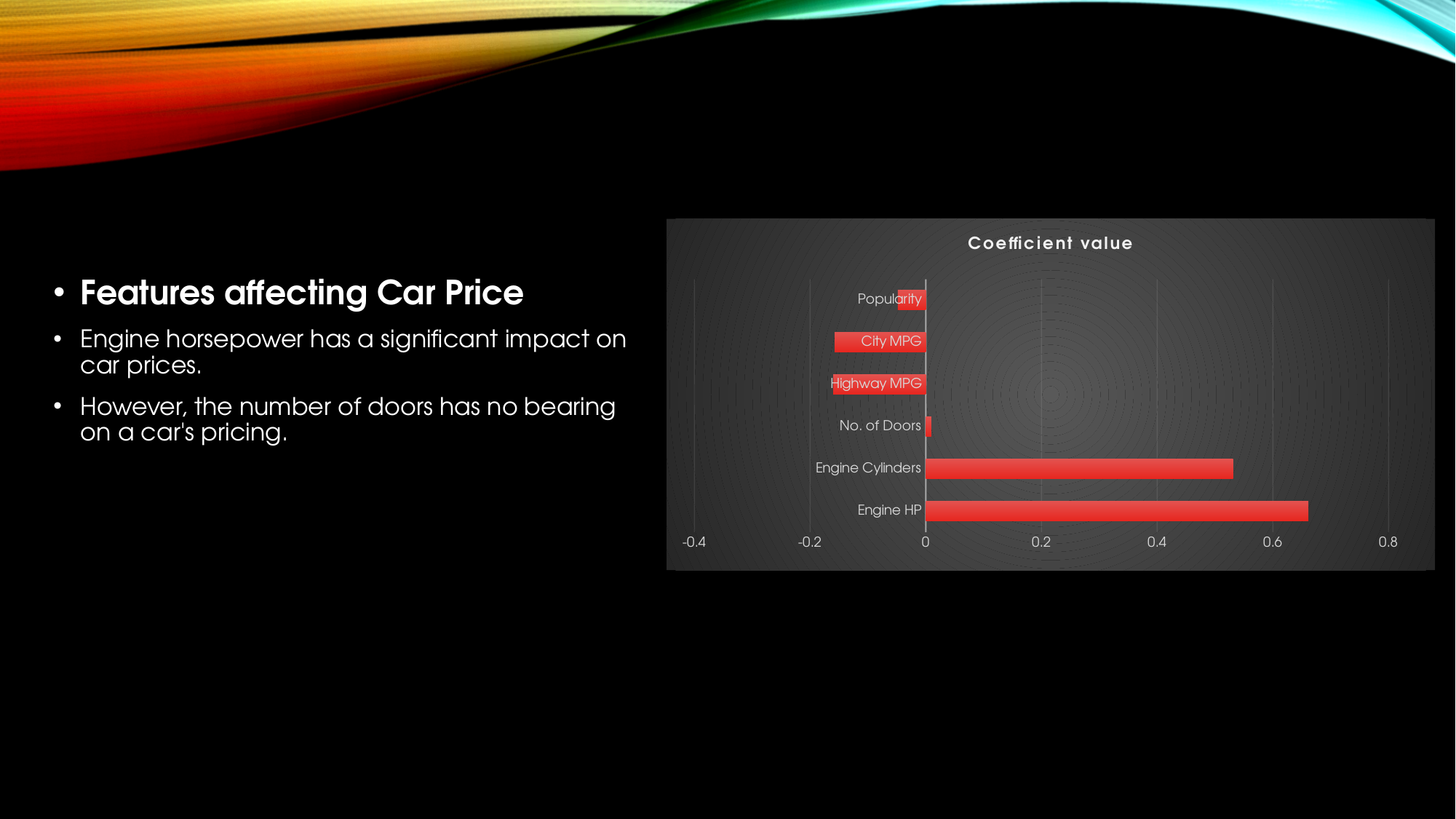

### Chart: Coefficient value

| Category | Coefficient value |
|---|---|
| Engine HP | 0.6615575182499652 |
| Engine Cylinders | 0.531138551815832 |
| No. of Doors | 0.009333402065052144 |
| Highway MPG | -0.16004267885202714 |
| City MPG | -0.15767572242668318 |
| Popularity | -0.048476232455044 |
Features affecting Car Price
Engine horsepower has a significant impact on car prices.
However, the number of doors has no bearing on a car's pricing.